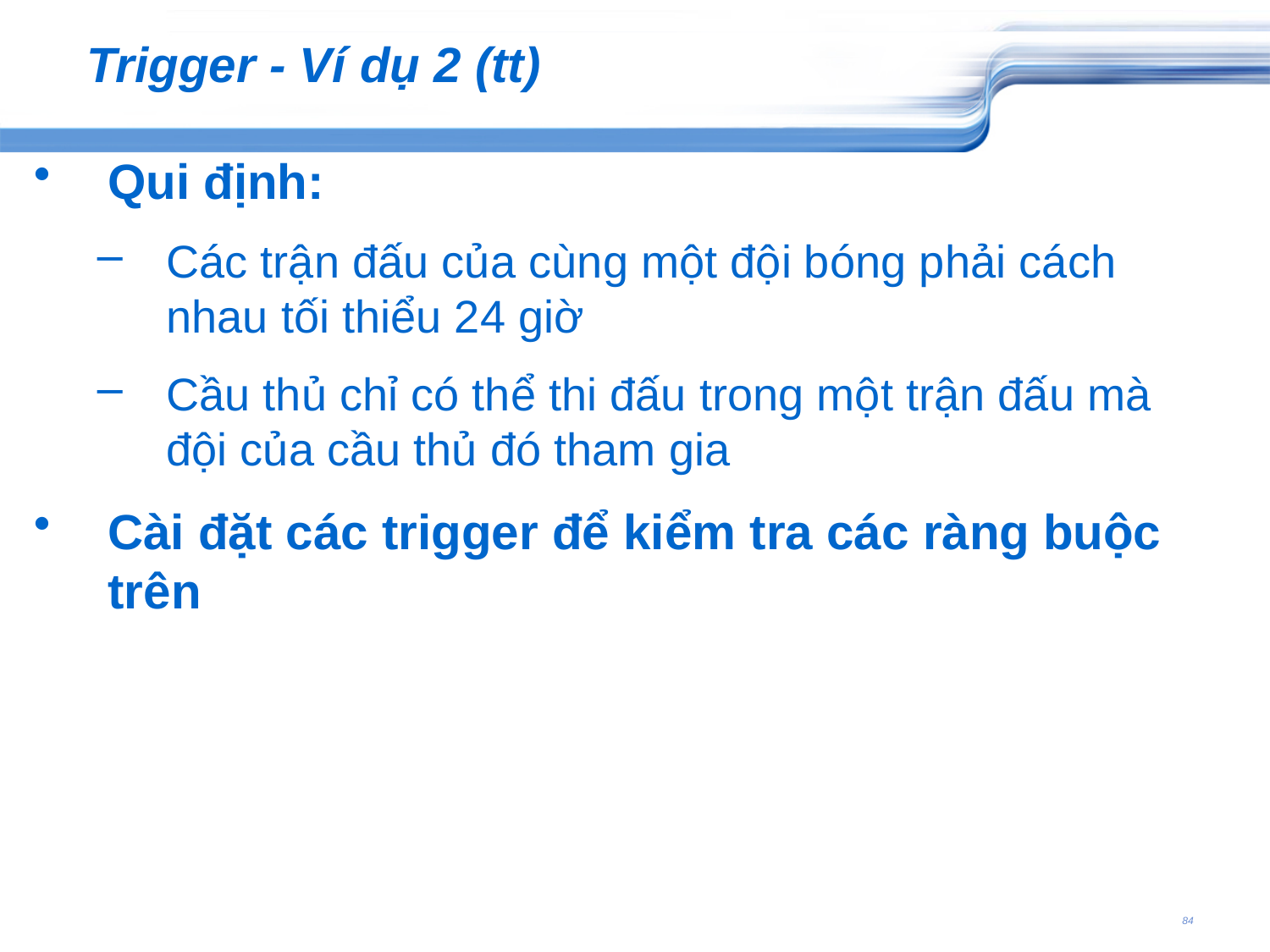

# Trigger - Ví dụ 2 (tt)
Qui định:
Các trận đấu của cùng một đội bóng phải cách nhau tối thiểu 24 giờ
Cầu thủ chỉ có thể thi đấu trong một trận đấu mà đội của cầu thủ đó tham gia
Cài đặt các trigger để kiểm tra các ràng buộc trên
84